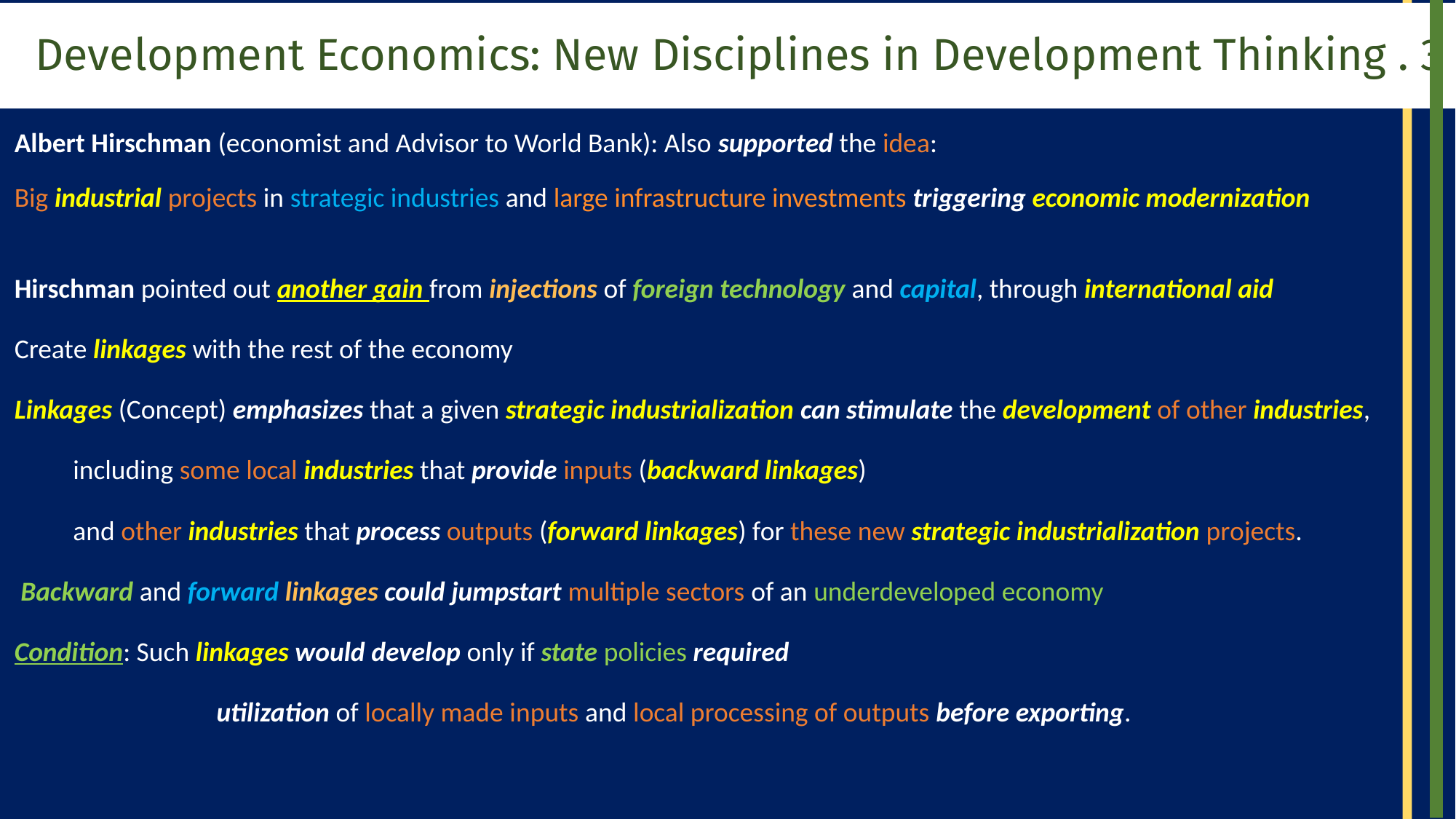

# Development Economics: New Disciplines in Development Thinking . 3
Albert Hirschman (economist and Advisor to World Bank): Also supported the idea:
Big industrial projects in strategic industries and large infrastructure investments triggering economic modernization

Hirschman pointed out another gain from injections of foreign technology and capital, through international aid
Create linkages with the rest of the economy
Linkages (Concept) emphasizes that a given strategic industrialization can stimulate the development of other industries,
including some local industries that provide inputs (backward linkages)
and other industries that process outputs (forward linkages) for these new strategic industrialization projects.
 Backward and forward linkages could jumpstart multiple sectors of an underdeveloped economy
Condition: Such linkages would develop only if state policies required
utilization of locally made inputs and local processing of outputs before exporting.